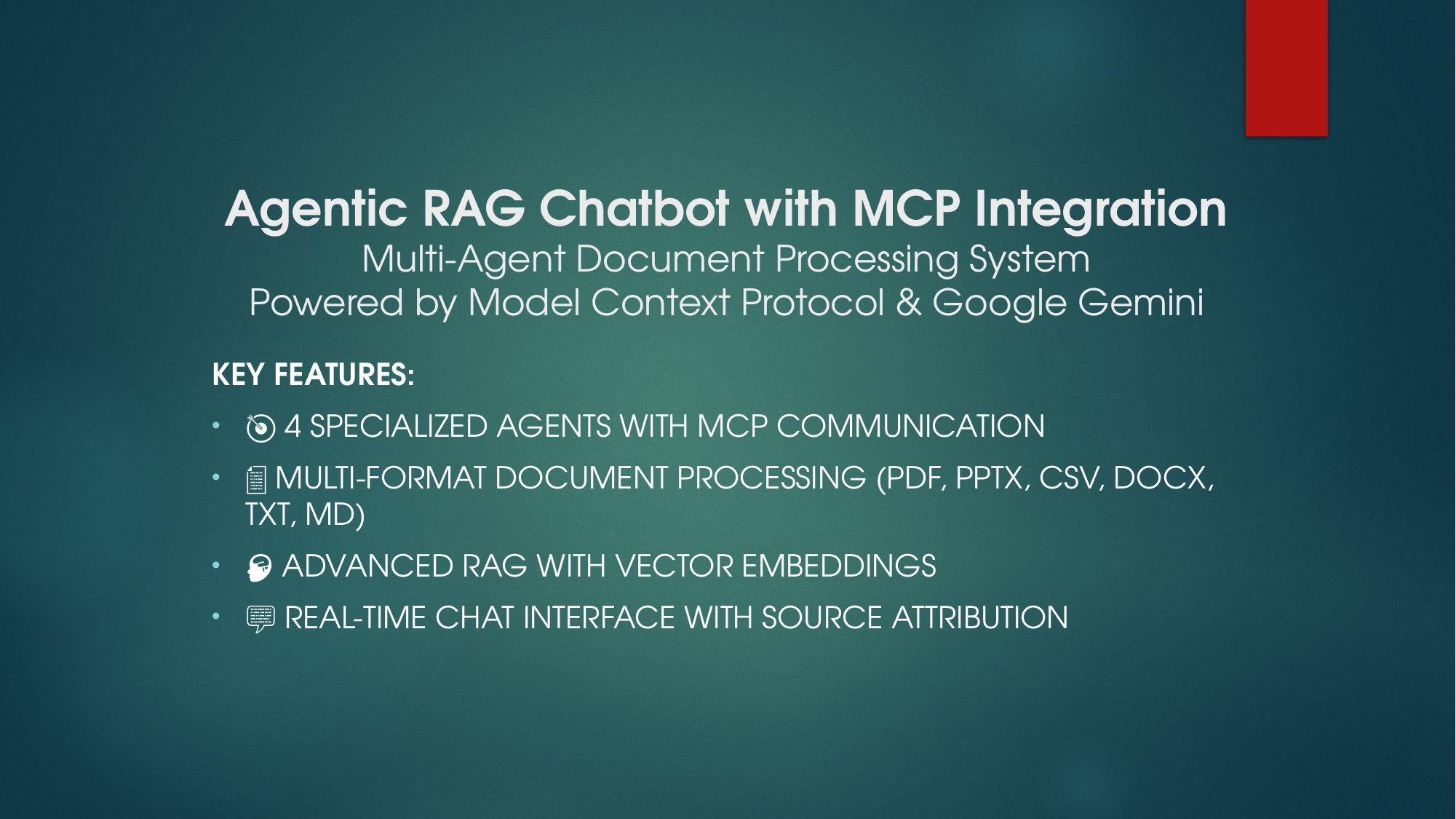

# Agentic RAG Chatbot with MCP Integration Multi-Agent Document Processing System Powered by Model Context Protocol & Google Gemini
Key Features:
🎯 4 Specialized Agents with MCP Communication
📄 Multi-format Document Processing (PDF, PPTX, CSV, DOCX, TXT, MD)
🧠 Advanced RAG with Vector Embeddings
💬 Real-time Chat Interface with Source Attribution